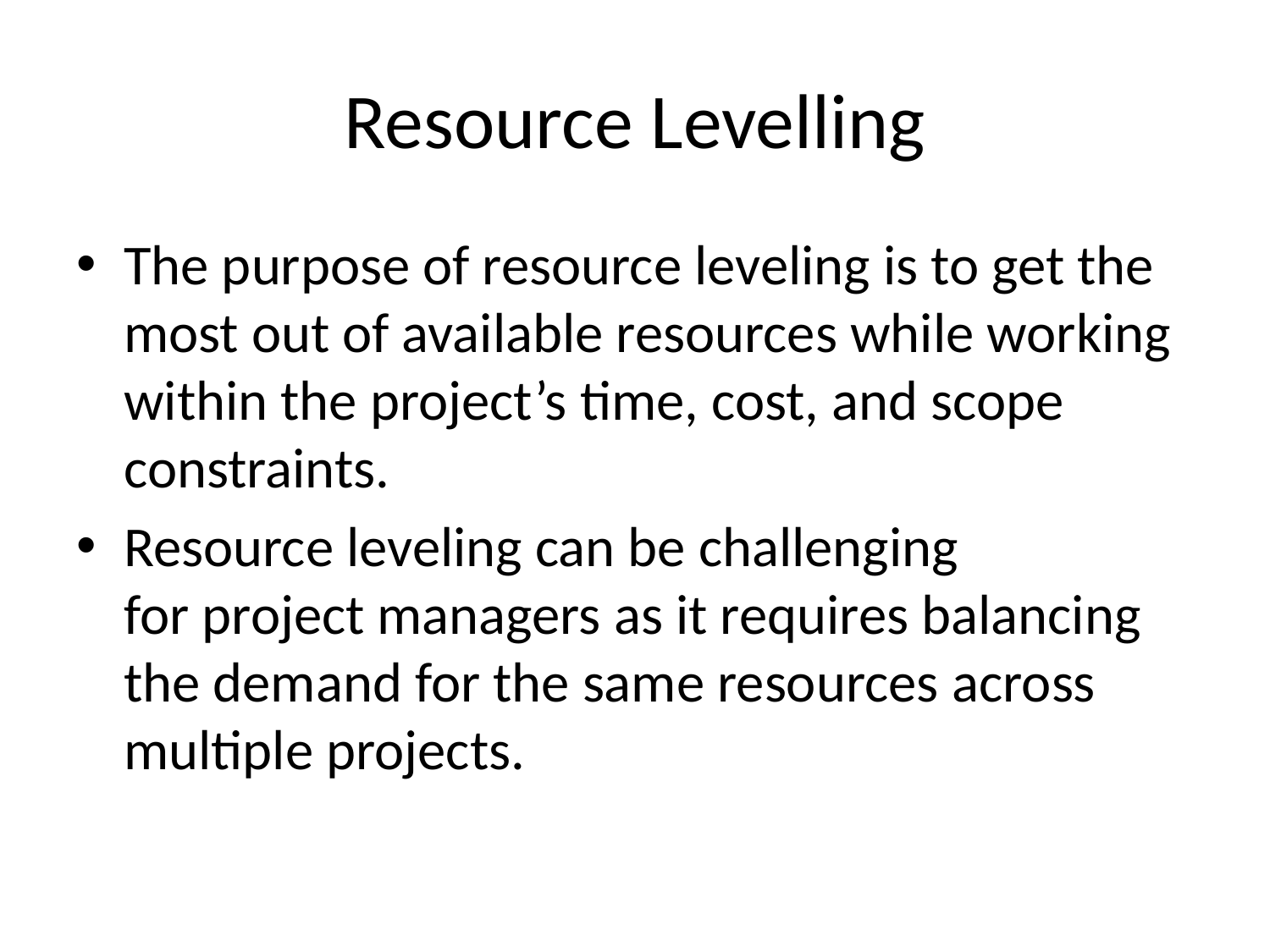

# Resource Levelling
The purpose of resource leveling is to get the most out of available resources while working within the project’s time, cost, and scope constraints.
Resource leveling can be challenging for project managers as it requires balancing the demand for the same resources across multiple projects.